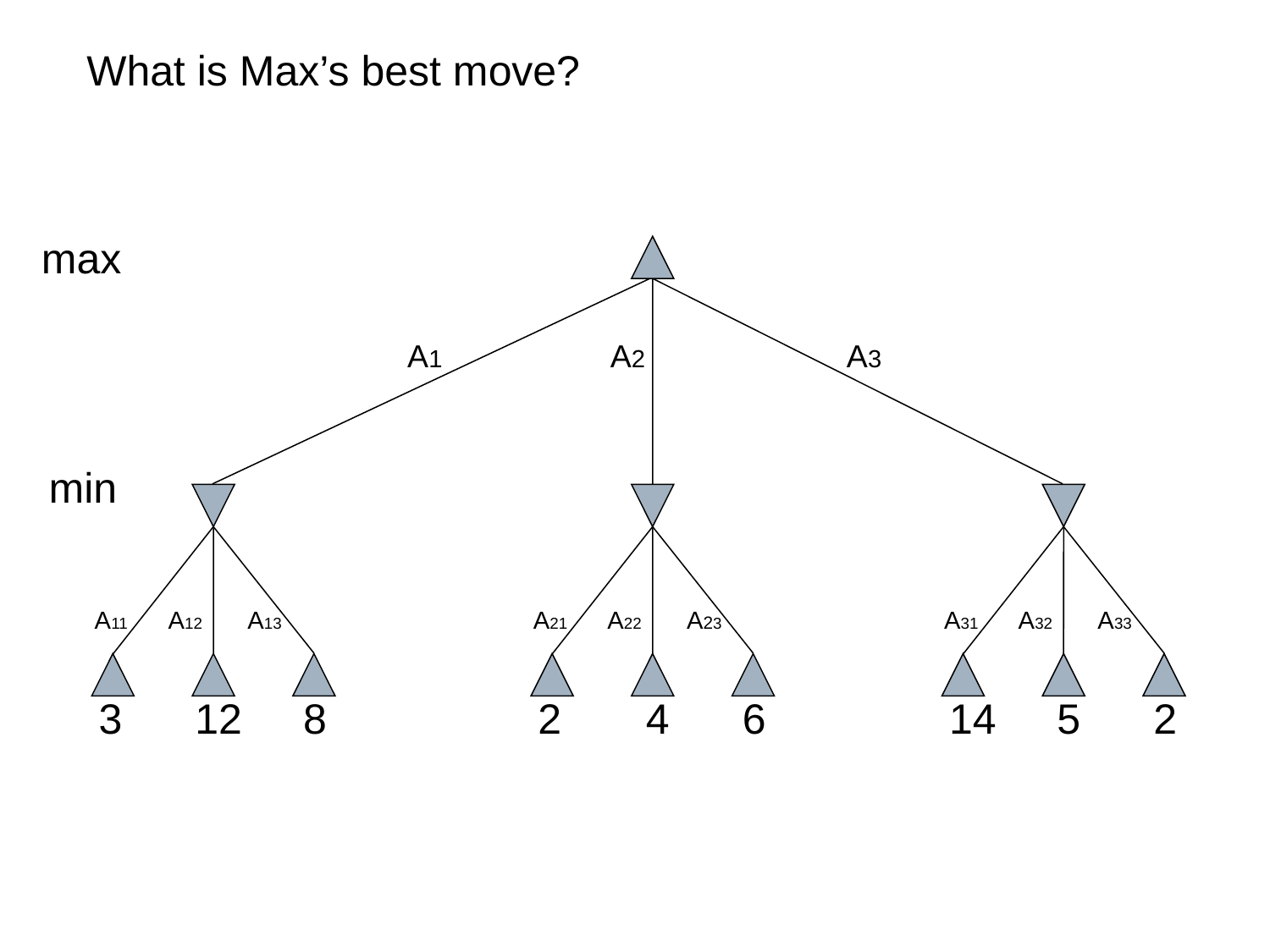

What is Max’s best move?
max

A1
A2
A3
min

A11
A12
A13
3
12
8

A21
A22
A23
2
4
6

A31
A32
A33
14
5
2